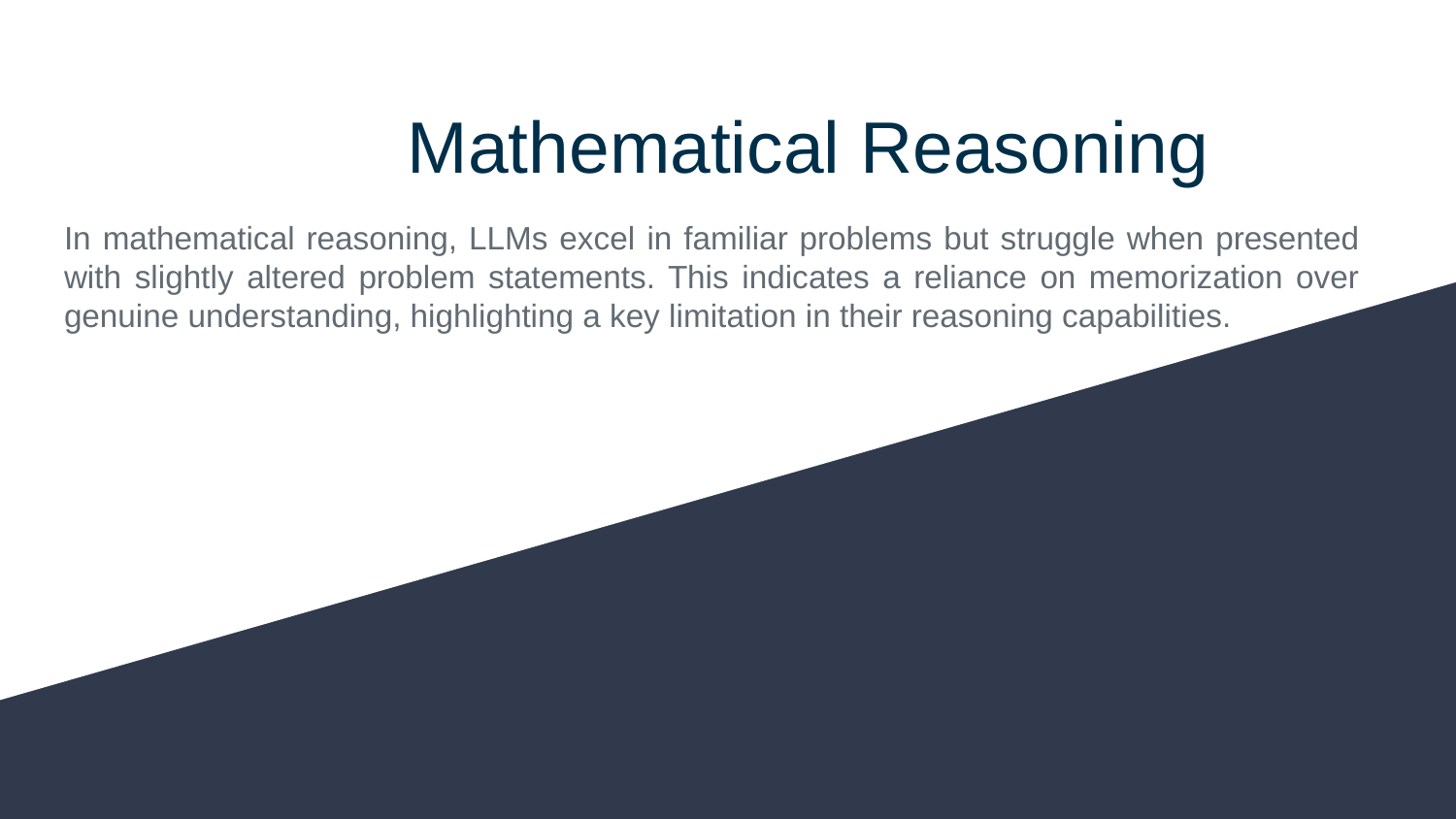

# Mathematical Reasoning

In mathematical reasoning, LLMs excel in familiar problems but struggle when presented with slightly altered problem statements. This indicates a reliance on memorization over genuine understanding, highlighting a key limitation in their reasoning capabilities.